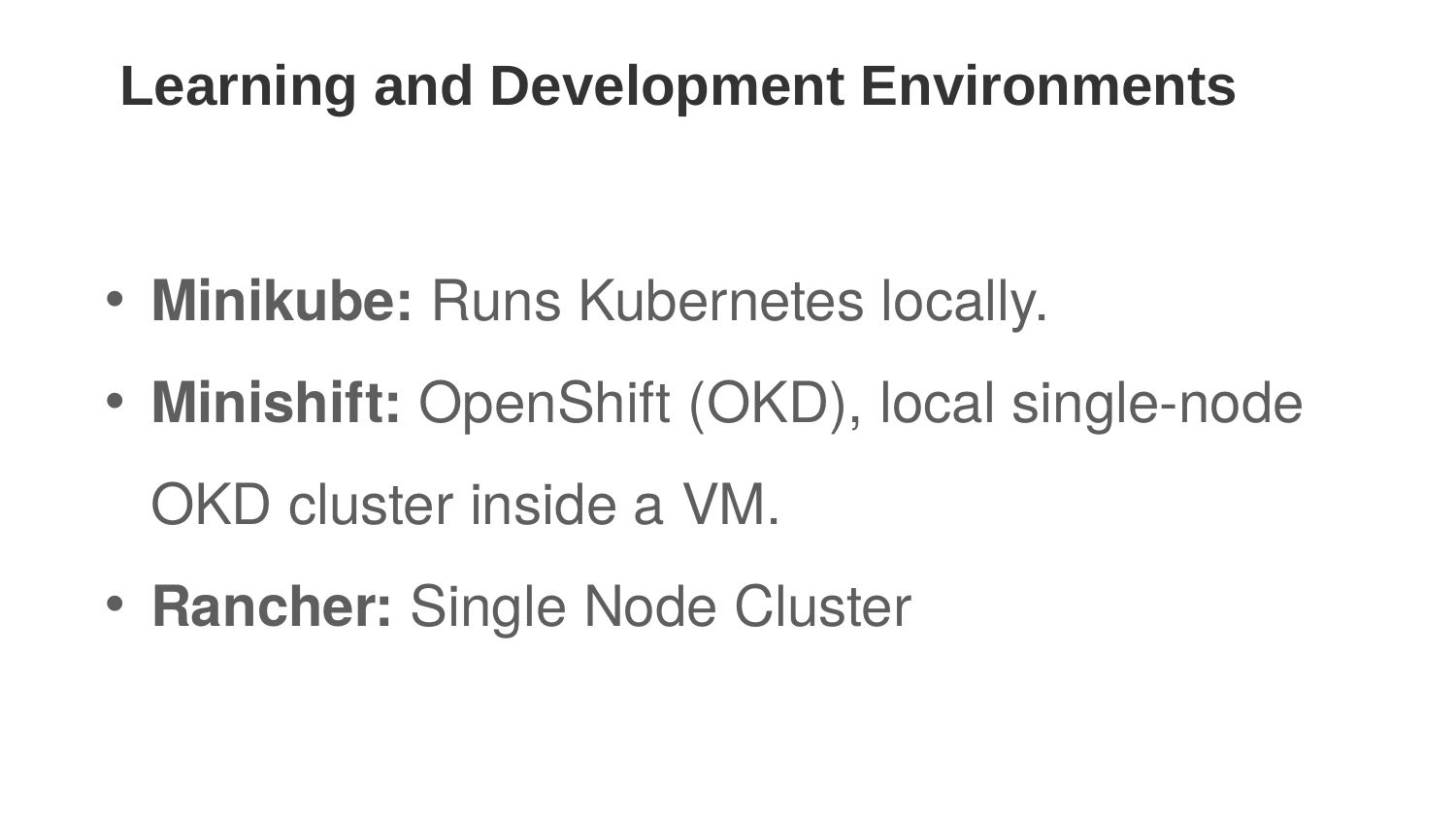

Learning and Development Environments
Minikube: Runs Kubernetes locally.
Minishift: OpenShift (OKD), local single-node OKD cluster inside a VM.
Rancher: Single Node Cluster